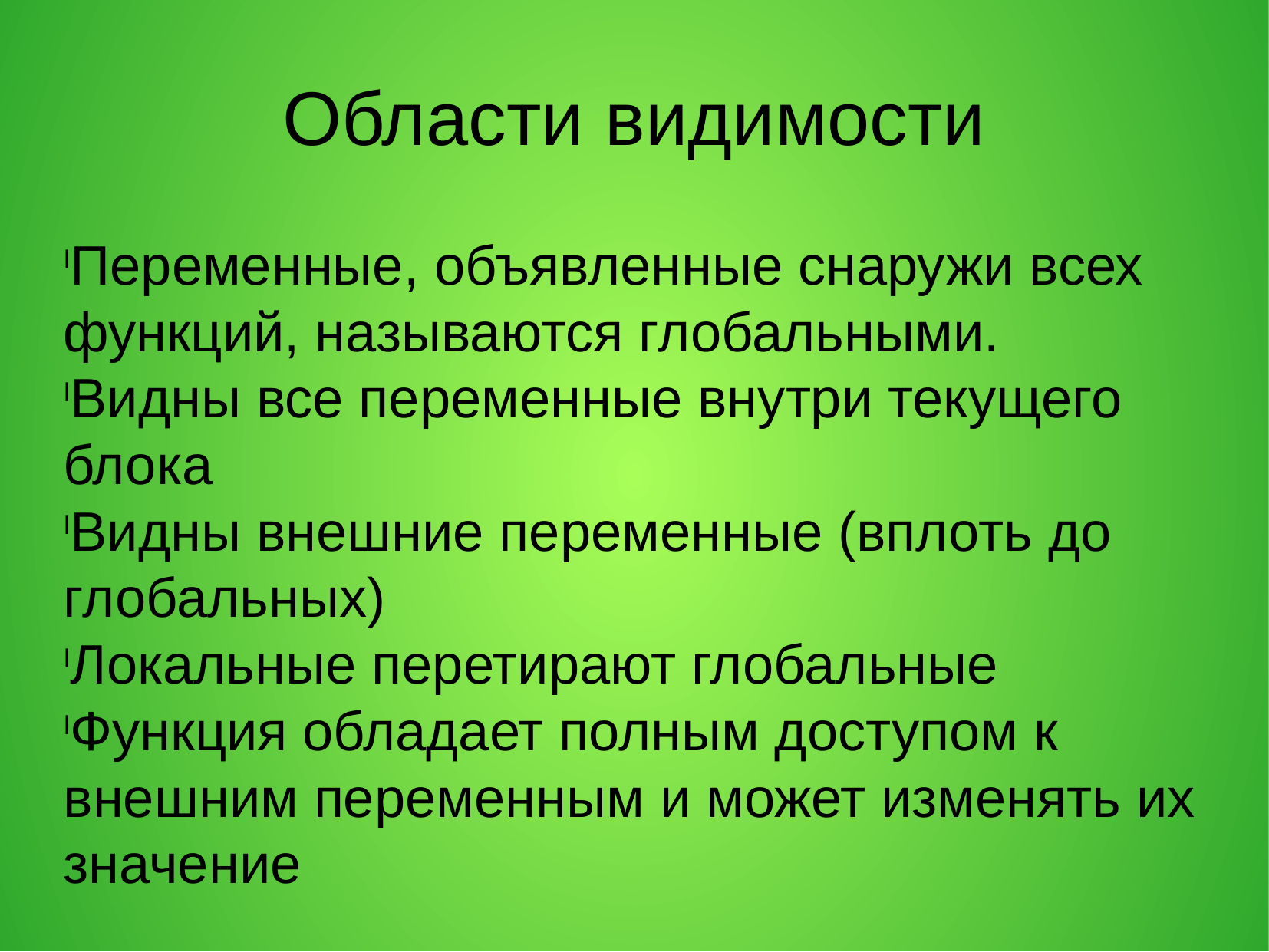

Области видимости
Переменные, объявленные снаружи всех функций, называются глобальными.
Видны все переменные внутри текущего блока
Видны внешние переменные (вплоть до глобальных)
Локальные перетирают глобальные
Функция обладает полным доступом к внешним переменным и может изменять их значение